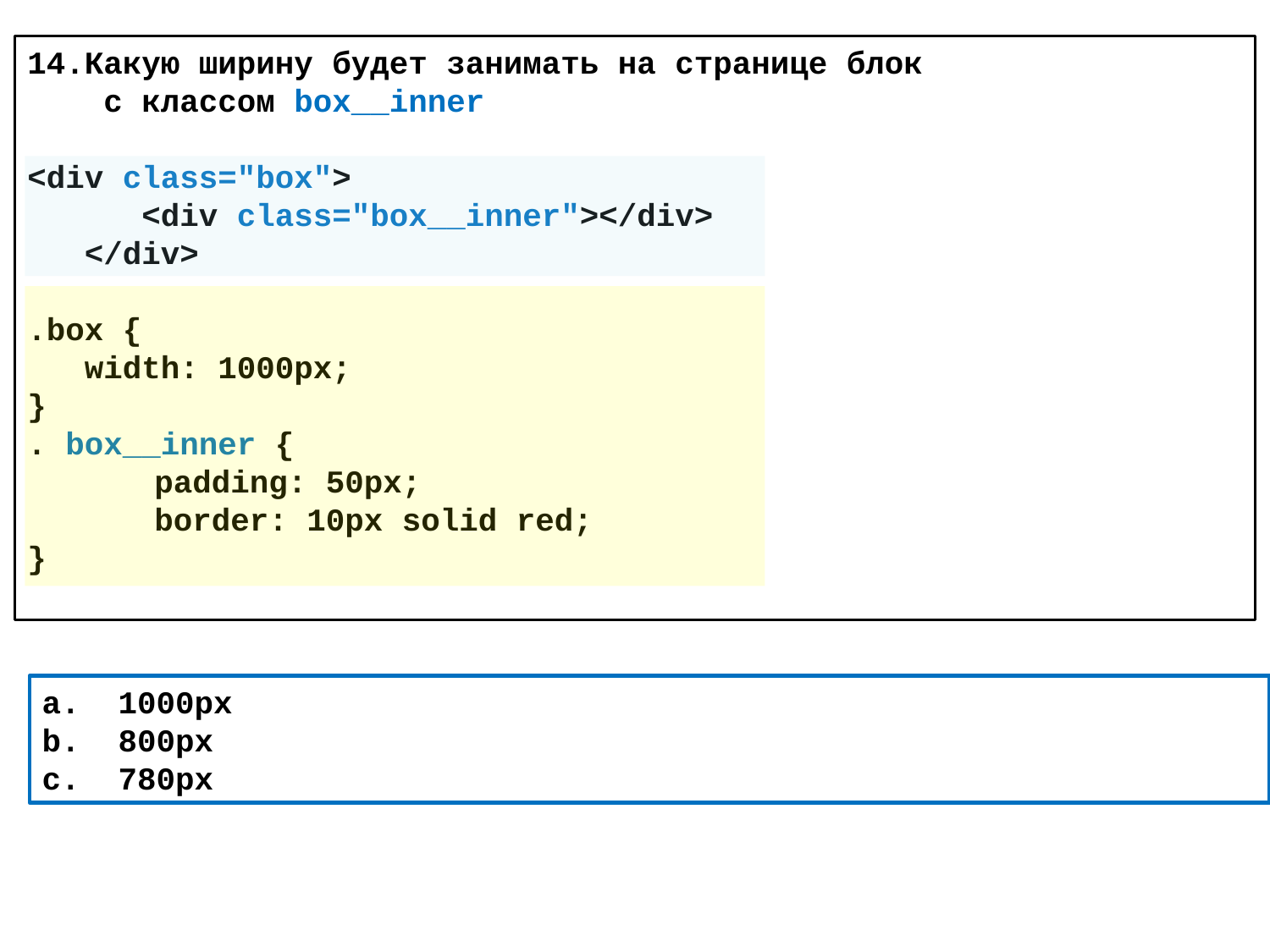

14.Какую ширину будет занимать на странице блок
    с классом box__inner

<div class="box">
      <div class="box__inner"></div>
   </div>

.box {
   width: 1000px;
}
. box__inner {
	padding: 50px;
	border: 10px solid red;
}

a.  1000px
b.  800px
c.  780px